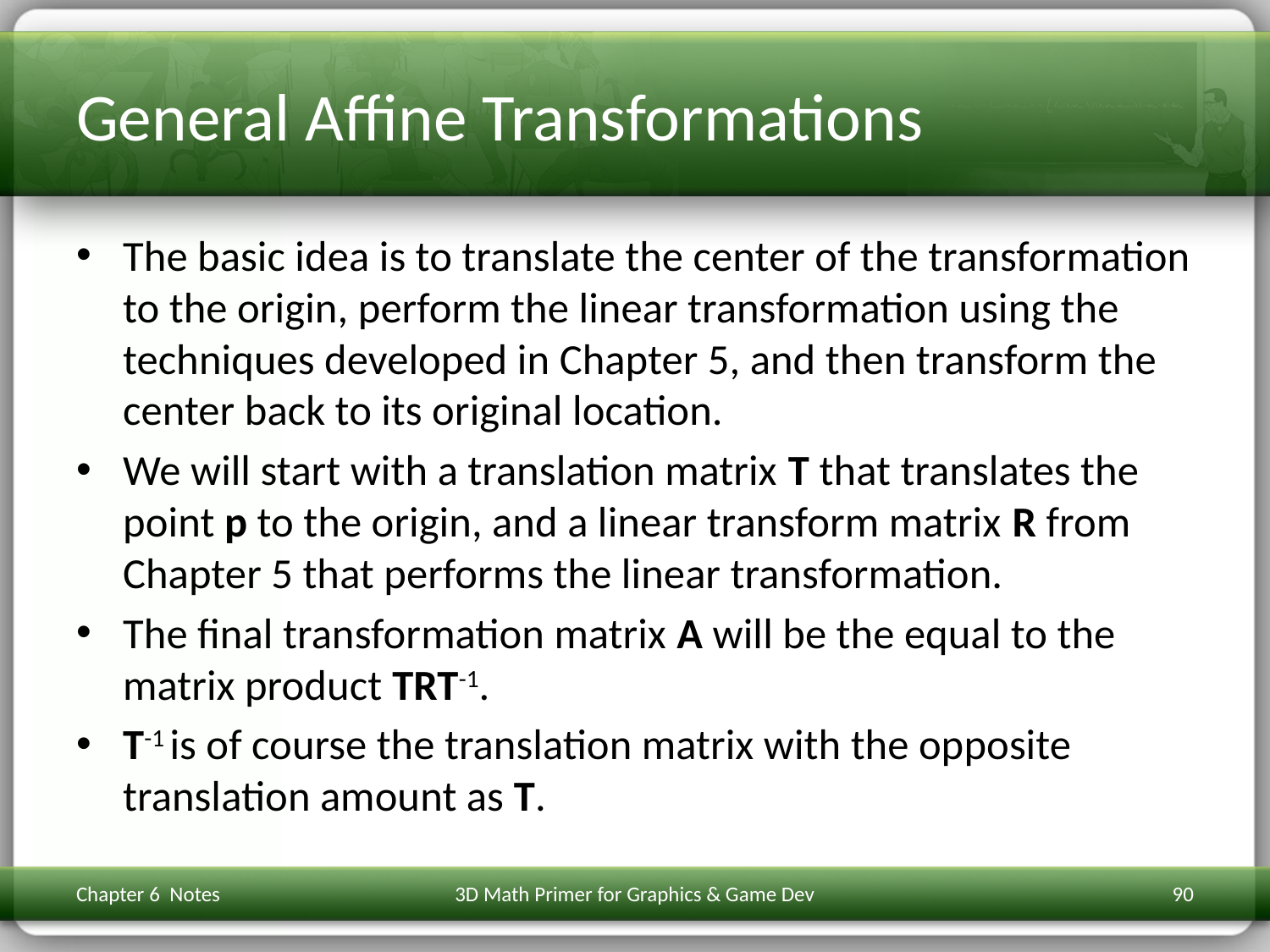

# General Affine Transformations
The basic idea is to translate the center of the transformation to the origin, perform the linear transformation using the techniques developed in Chapter 5, and then transform the center back to its original location.
We will start with a translation matrix T that translates the point p to the origin, and a linear transform matrix R from Chapter 5 that performs the linear transformation.
The final transformation matrix A will be the equal to the matrix product TRT-1.
T-1 is of course the translation matrix with the opposite translation amount as T.
Chapter 6  Notes
3D Math Primer for Graphics & Game Dev
90